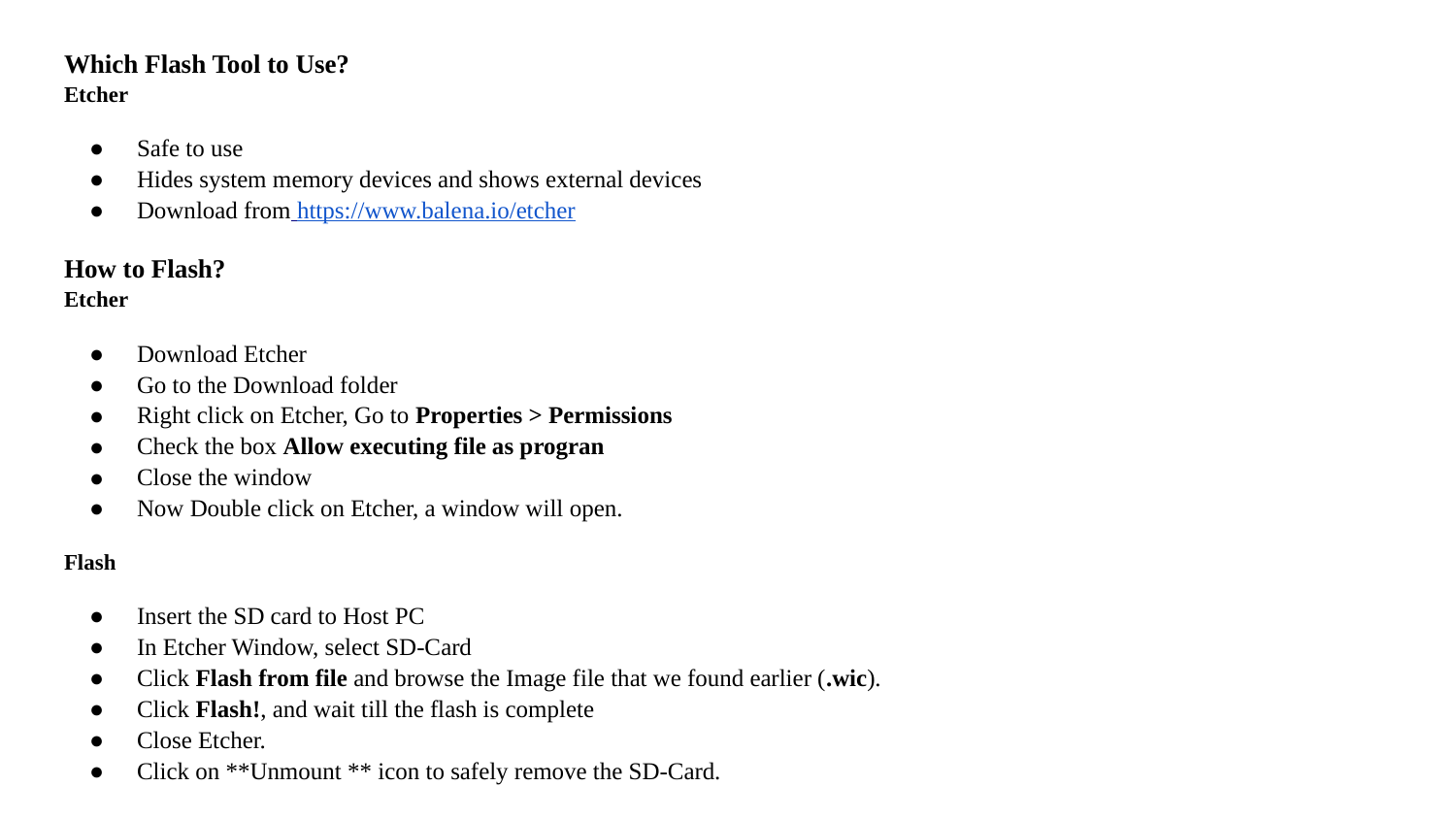

Which Flash Tool to Use?
Etcher
Safe to use
Hides system memory devices and shows external devices
Download from https://www.balena.io/etcher
How to Flash?
Etcher
Download Etcher
Go to the Download folder
Right click on Etcher, Go to Properties > Permissions
Check the box Allow executing file as progran
Close the window
Now Double click on Etcher, a window will open.
Flash
Insert the SD card to Host PC
In Etcher Window, select SD-Card
Click Flash from file and browse the Image file that we found earlier (.wic).
Click Flash!, and wait till the flash is complete
Close Etcher.
Click on **Unmount ** icon to safely remove the SD-Card.